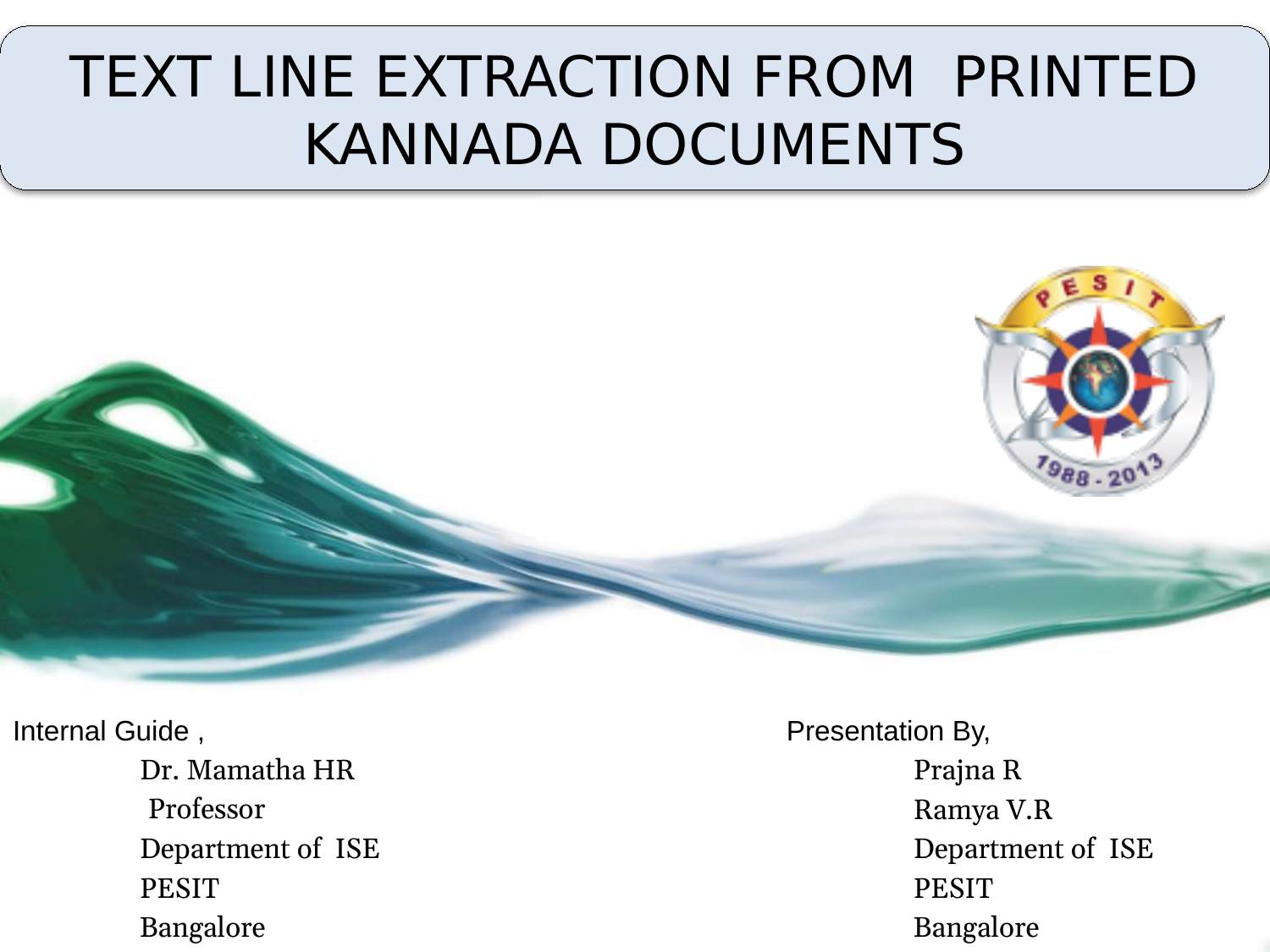

TEXT LINE EXTRACTION FROM  PRINTED KANNADA DOCUMENTS
# Project Status Report
Internal Guide ,
	Dr. Mamatha HR
                    Professor
	Department of  ISE
	PESIT
	Bangalore
Presentation By,
	Prajna R
	Ramya V.R
	Department of  ISE
	PESIT
	Bangalore